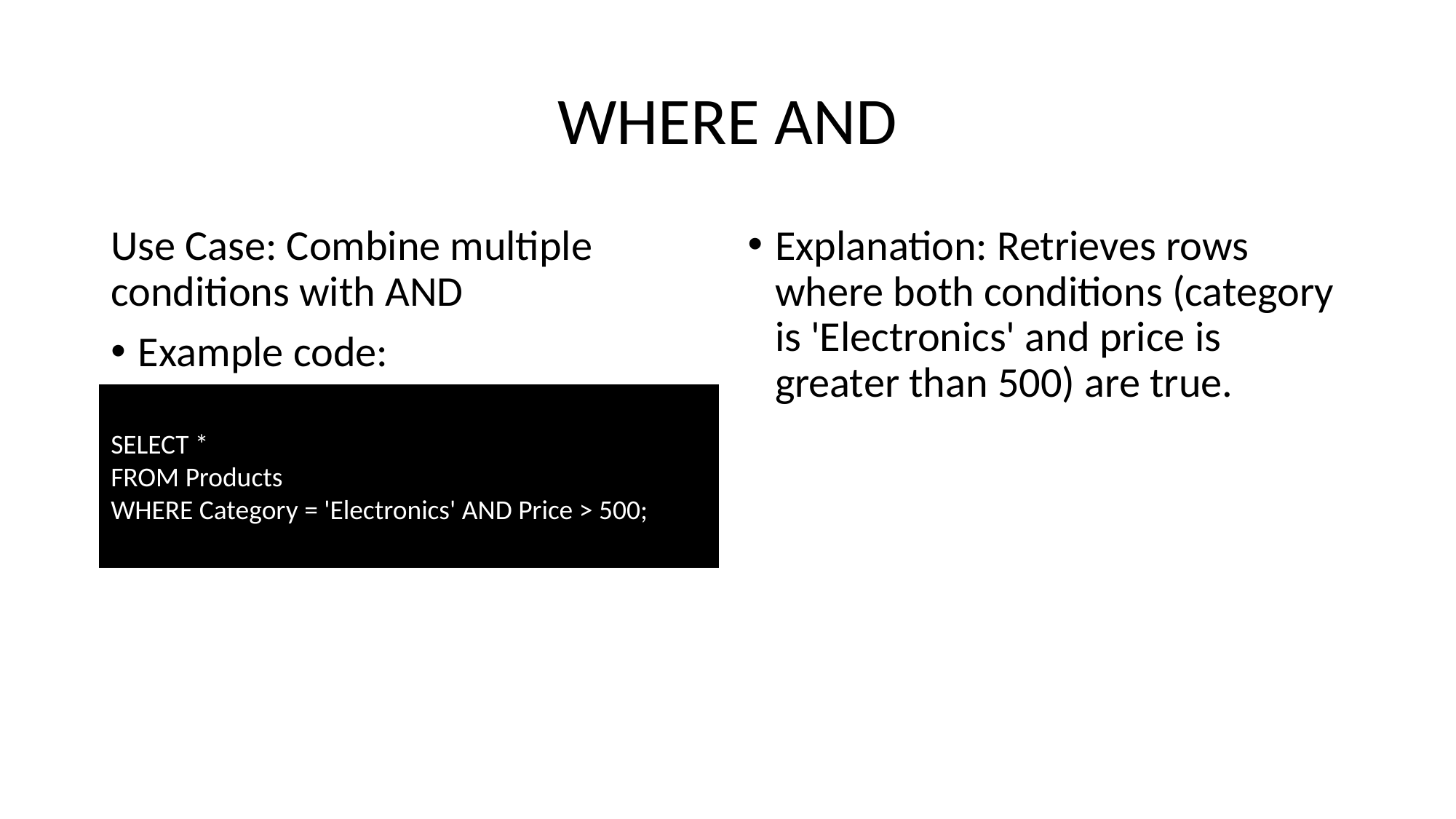

# WHERE AND
Use Case: Combine multiple conditions with AND
Example code:

Explanation: Retrieves rows where both conditions (category is 'Electronics' and price is greater than 500) are true.
SELECT *
FROM Products
WHERE Category = 'Electronics' AND Price > 500;